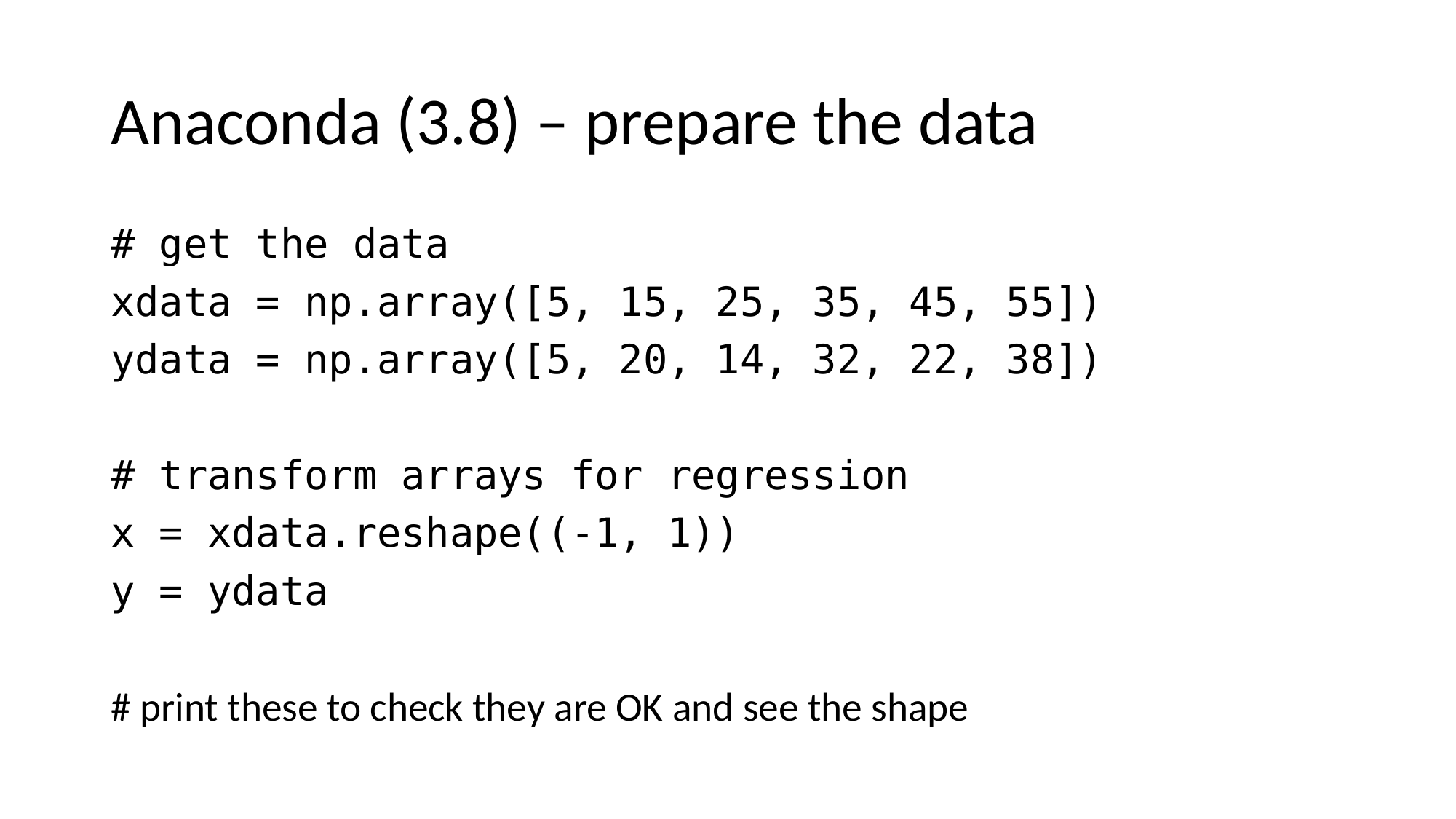

# Anaconda (3.8) – prepare the data
# get the data
xdata = np.array([5, 15, 25, 35, 45, 55])
ydata = np.array([5, 20, 14, 32, 22, 38])

# transform arrays for regression
x = xdata.reshape((-1, 1))
y = ydata

# print these to check they are OK and see the shape